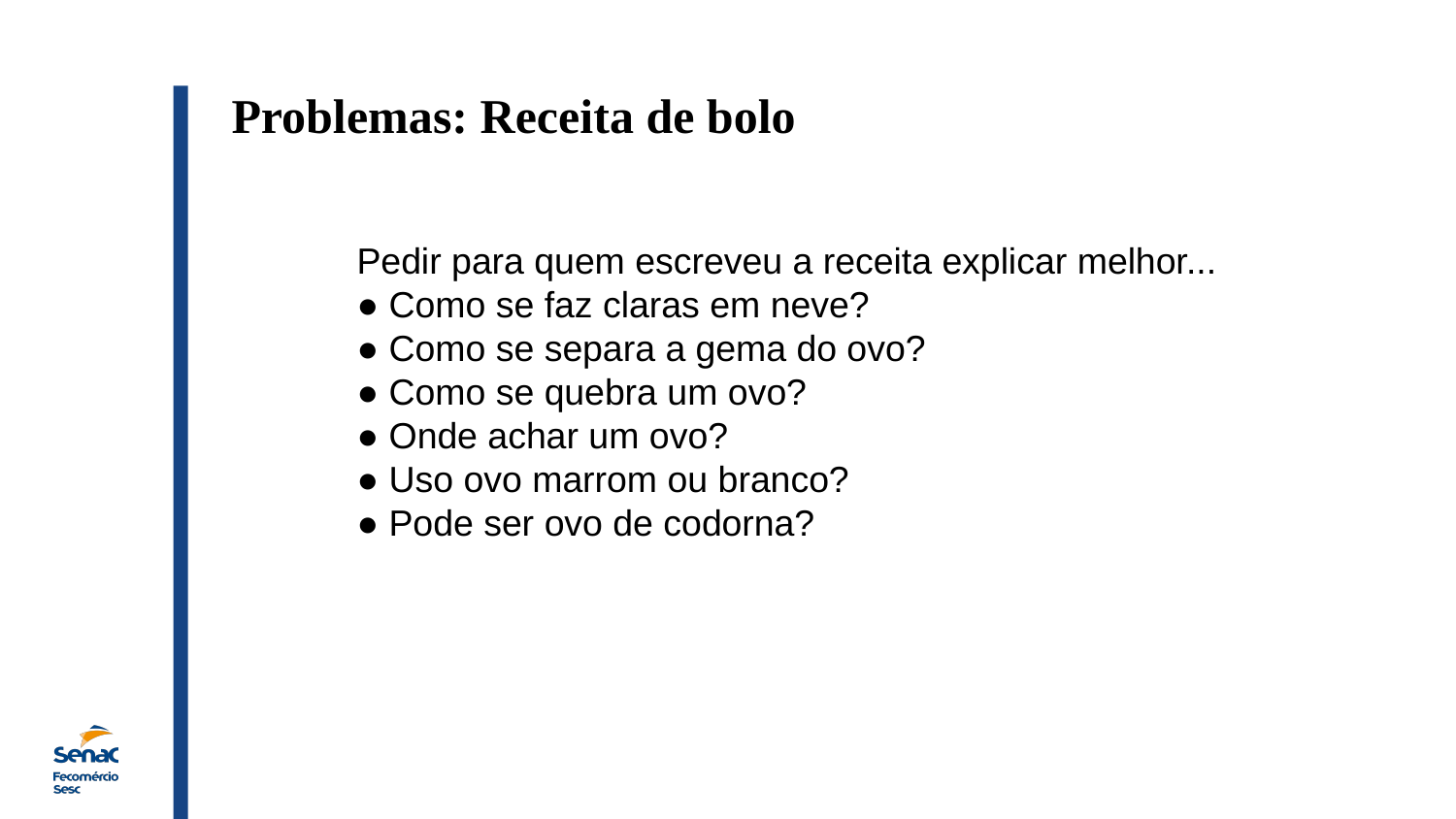

Problemas: Receita de bolo
Pedir para quem escreveu a receita explicar melhor...
● Como se faz claras em neve?
● Como se separa a gema do ovo?
● Como se quebra um ovo?
● Onde achar um ovo?
● Uso ovo marrom ou branco?
● Pode ser ovo de codorna?